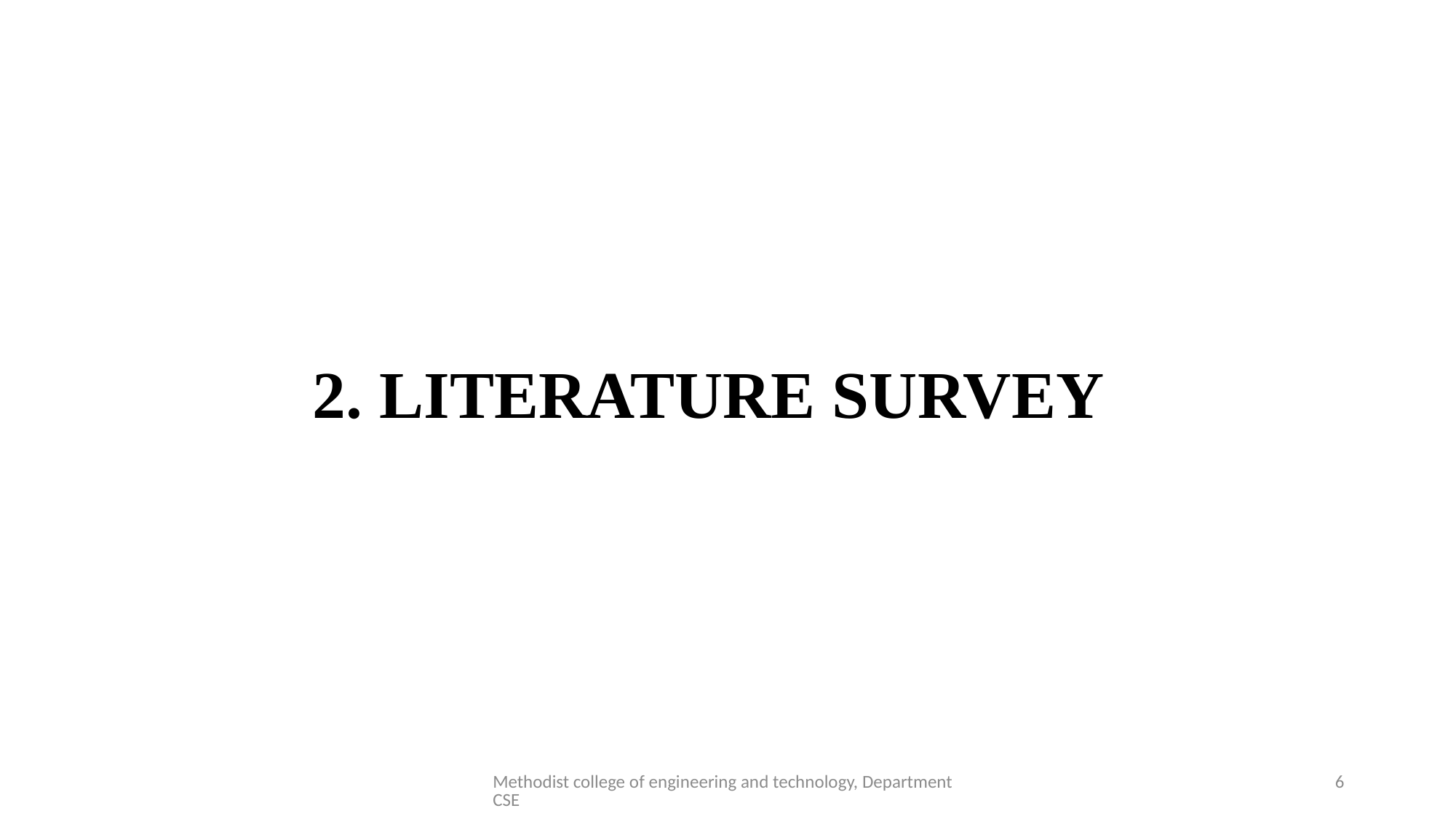

# 2. LITERATURE SURVEY
Methodist college of engineering and technology, Department CSE
6